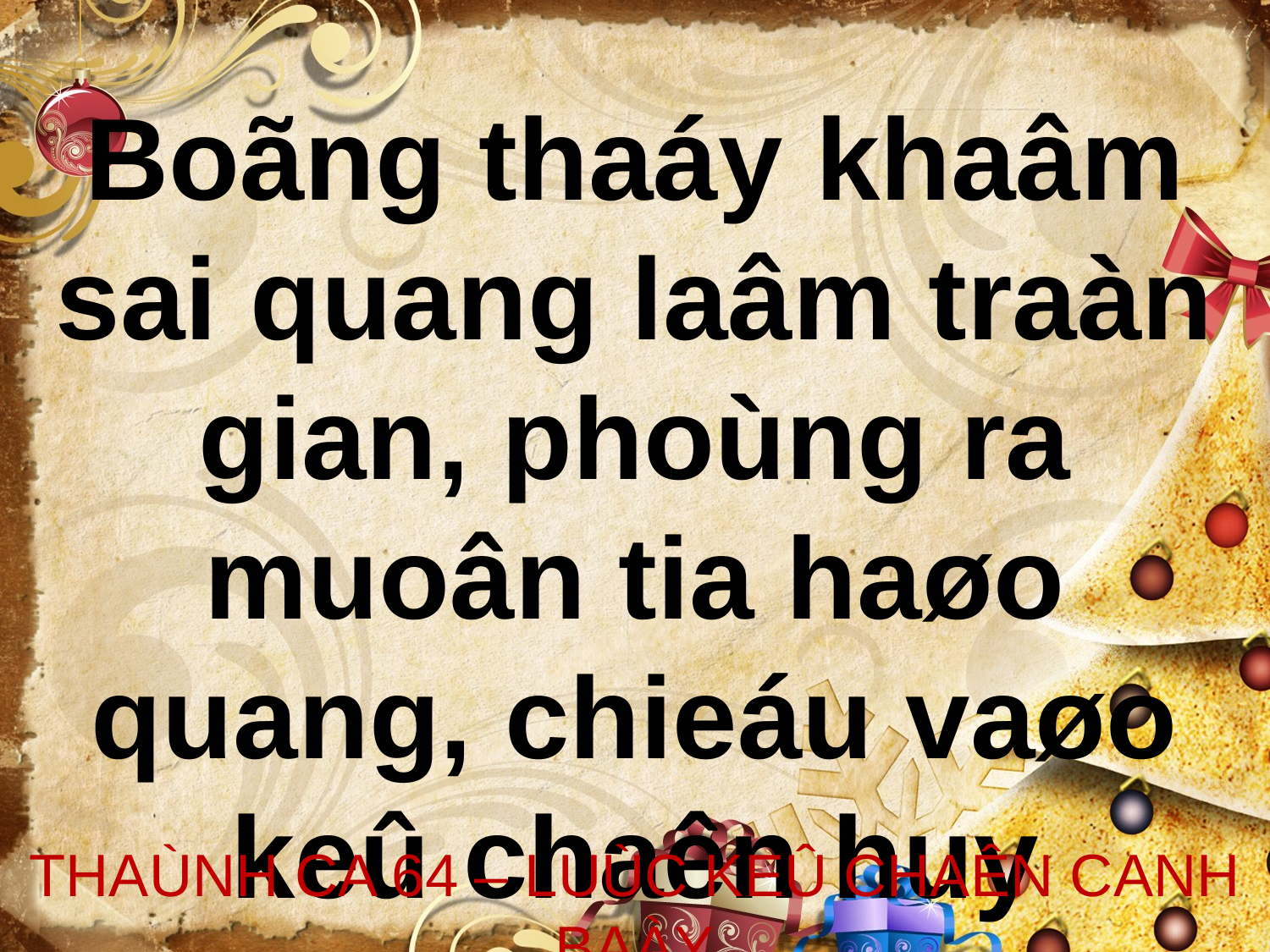

Boãng thaáy khaâm sai quang laâm traàn gian, phoùng ra muoân tia haøo quang, chieáu vaøo keû chaên huy hoaøng.
THAÙNH CA 64 – LUÙC KEÛ CHAÊN CANH BAÀY